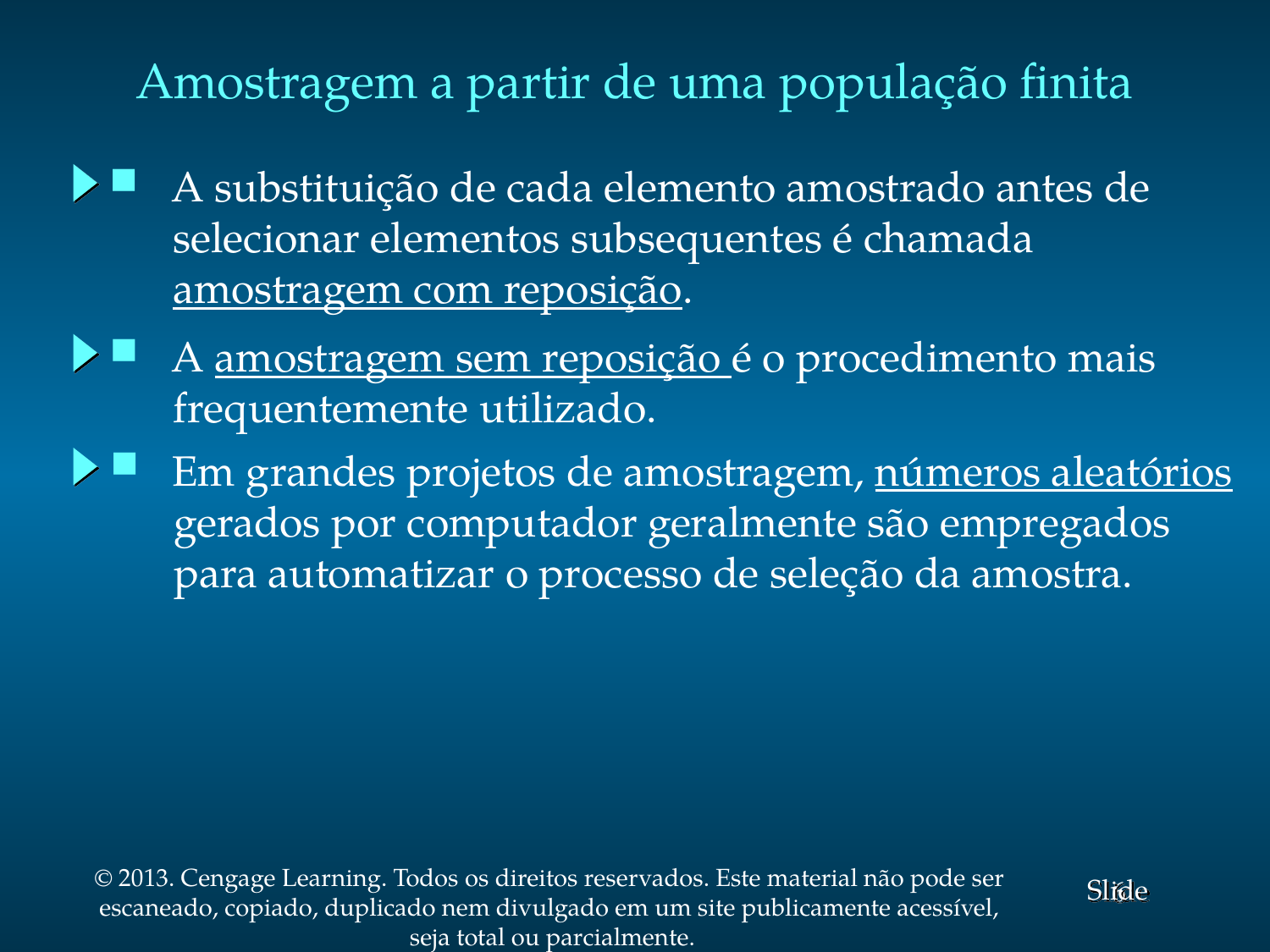

# Amostragem a partir de uma população finita
   A substituição de cada elemento amostrado antes de
      selecionar elementos subsequentes é chamada
      amostragem com reposição.

   A amostragem sem reposição é o procedimento mais
      frequentemente utilizado.

   Em grandes projetos de amostragem, números aleatórios
      gerados por computador geralmente são empregados
      para automatizar o processo de seleção da amostra.